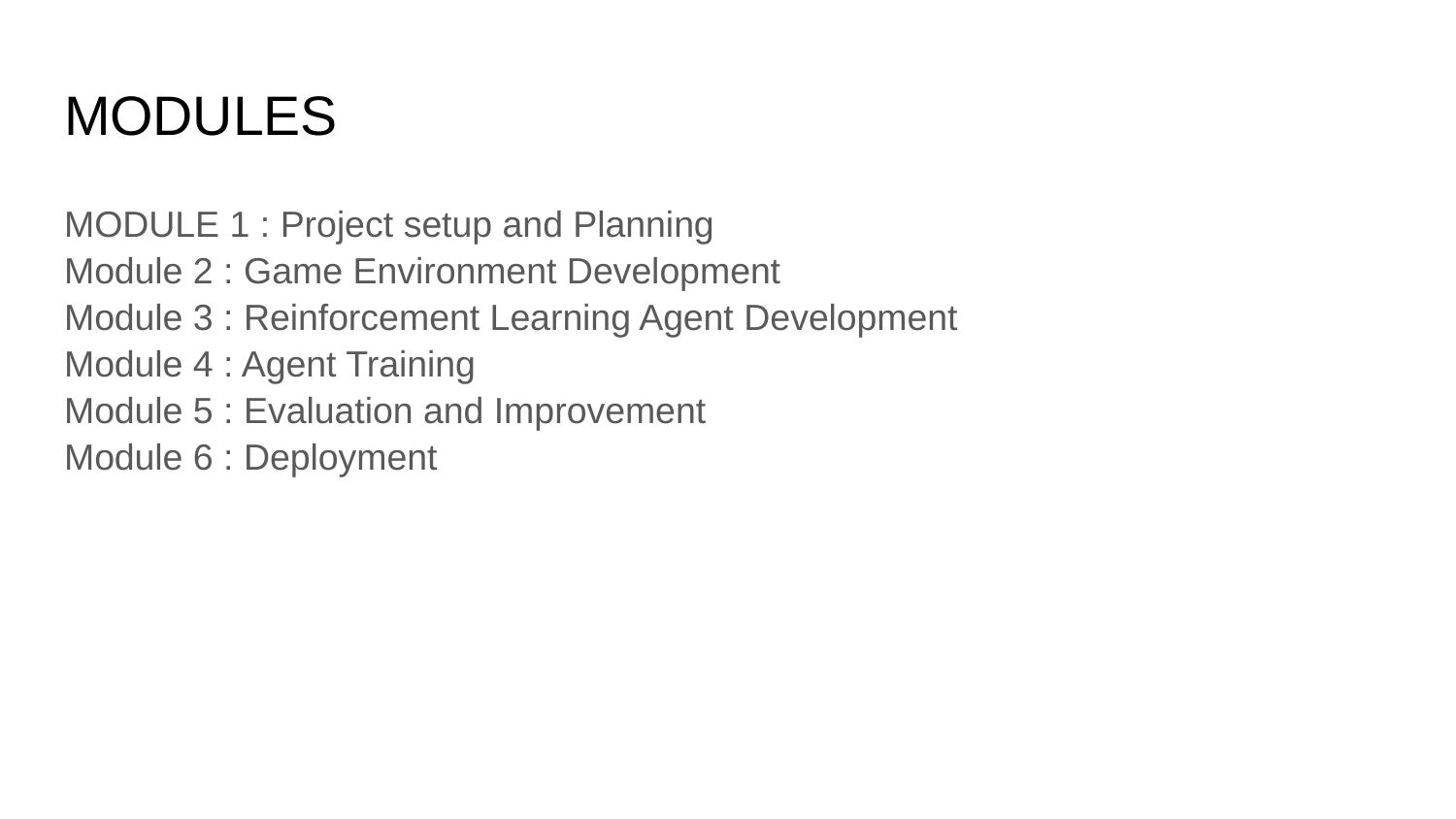

# MODULES
MODULE 1 : Project setup and Planning
Module 2 : Game Environment Development
Module 3 : Reinforcement Learning Agent Development
Module 4 : Agent Training
Module 5 : Evaluation and Improvement
Module 6 : Deployment